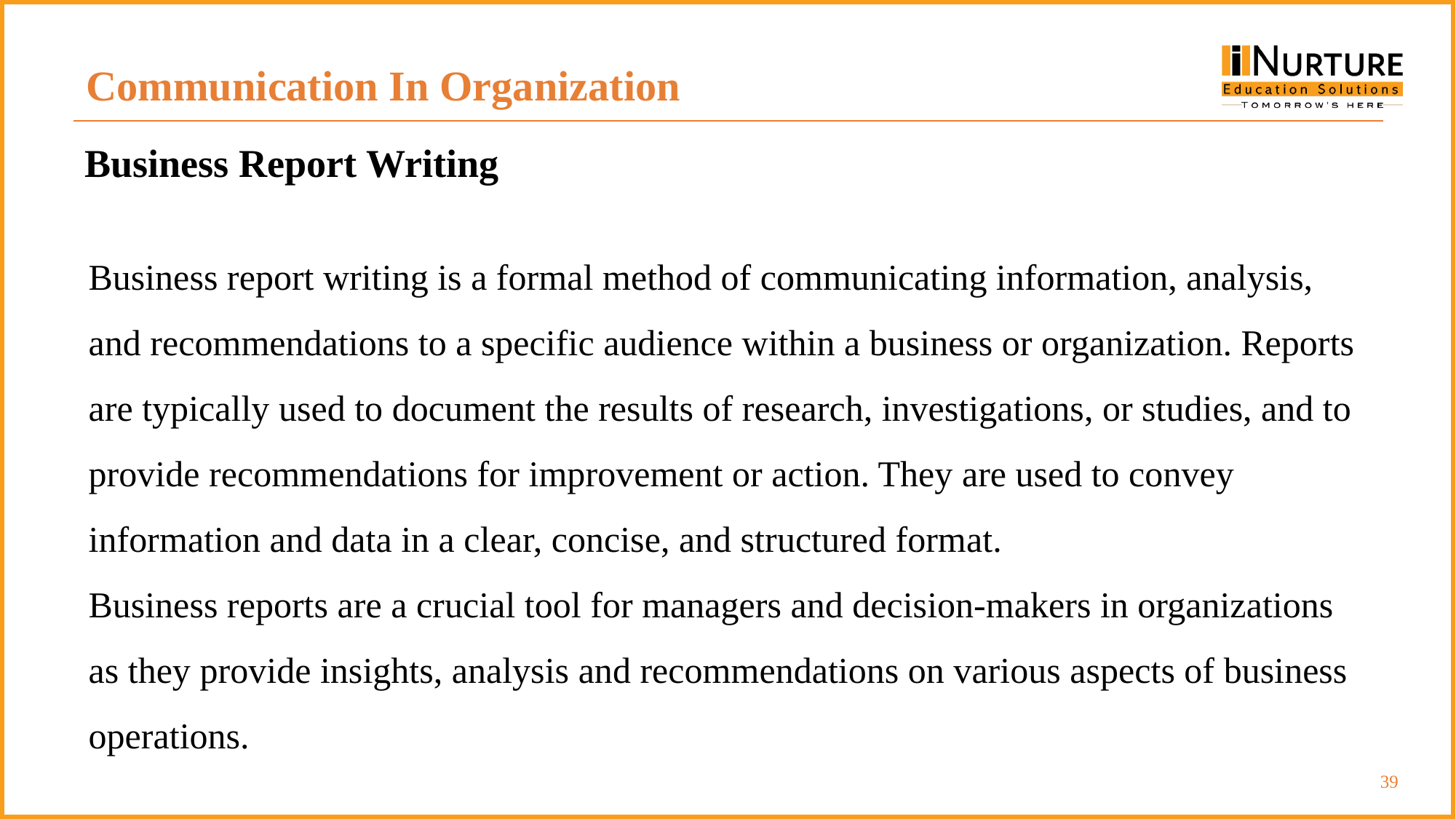

Communication In Organization
Business Report Writing
Business report writing is a formal method of communicating information, analysis, and recommendations to a specific audience within a business or organization. Reports are typically used to document the results of research, investigations, or studies, and to provide recommendations for improvement or action. They are used to convey information and data in a clear, concise, and structured format.
Business reports are a crucial tool for managers and decision-makers in organizations as they provide insights, analysis and recommendations on various aspects of business operations.
39